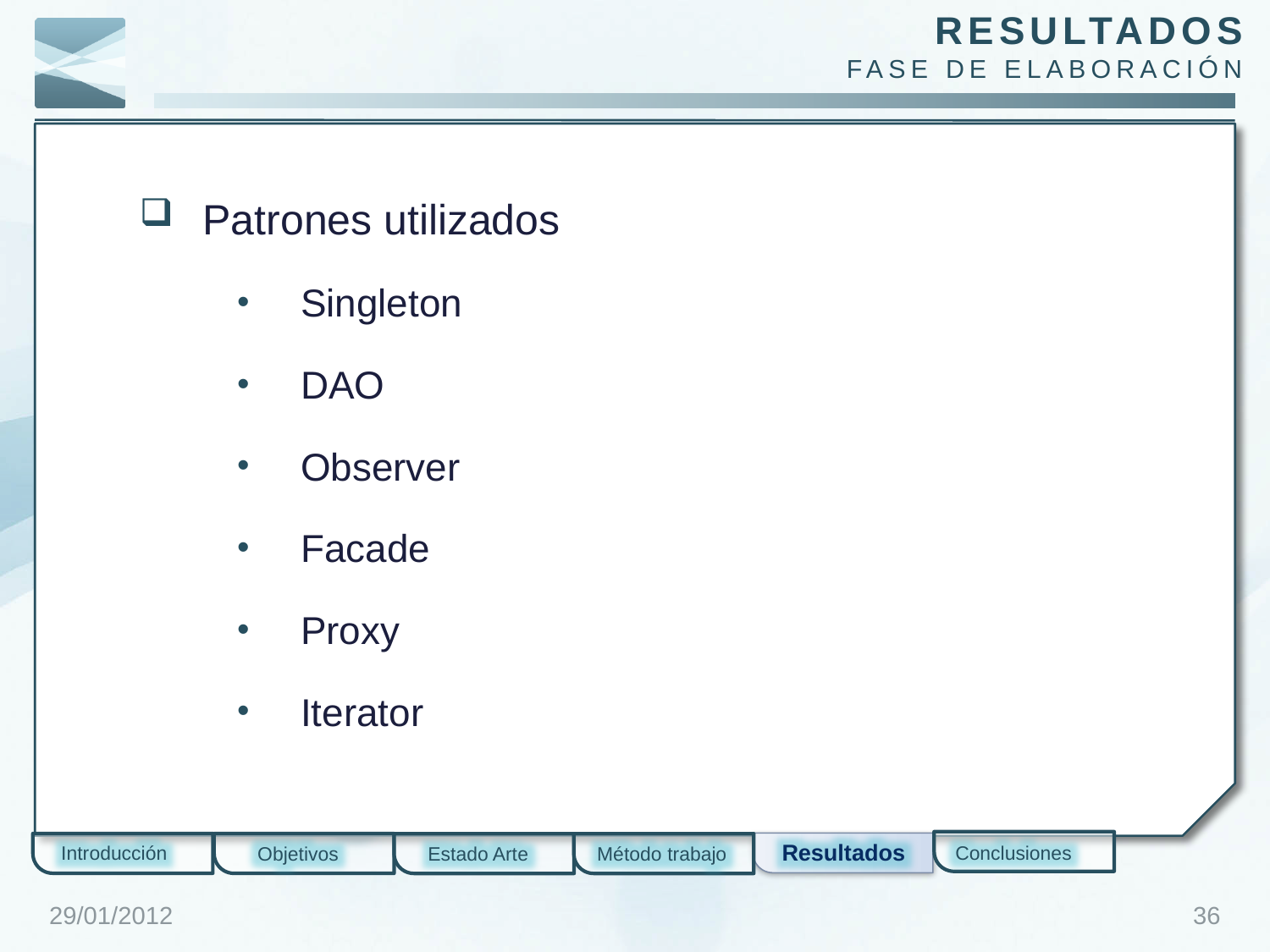

resultados
Fase de Elaboración
Patrones utilizados
Singleton
DAO
Observer
Facade
Proxy
Iterator

Resultados
Introducción
Conclusiones
Objetivos
Estado Arte
Método trabajo
29/01/2012
36